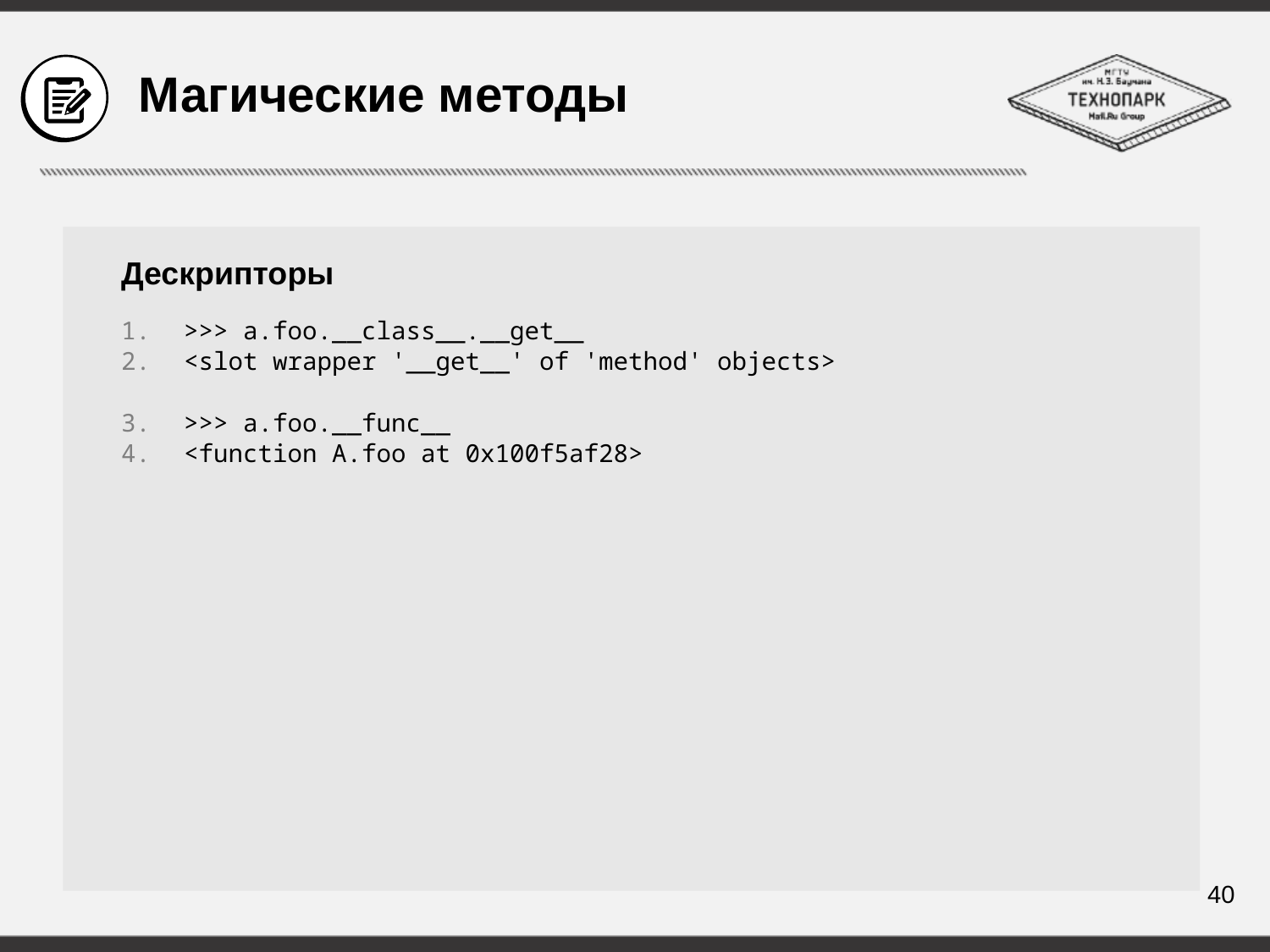

# Магические методы
Дескрипторы
>>> a.foo.__class__.__get__
<slot wrapper '__get__' of 'method' objects>

>>> a.foo.__func__
<function A.foo at 0x100f5af28>

40